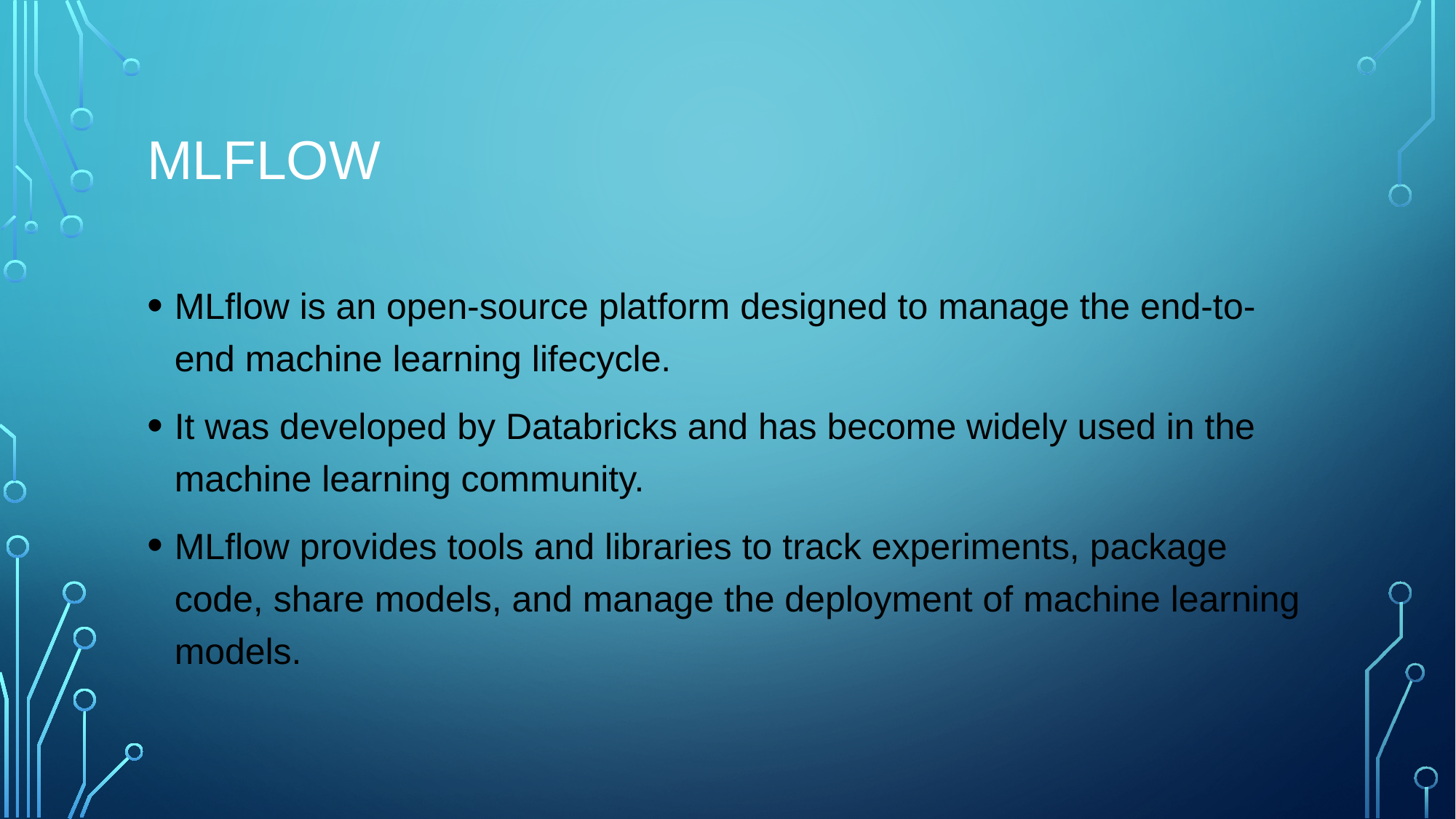

# MLflow
MLflow is an open-source platform designed to manage the end-to-end machine learning lifecycle.
It was developed by Databricks and has become widely used in the machine learning community.
MLflow provides tools and libraries to track experiments, package code, share models, and manage the deployment of machine learning models.